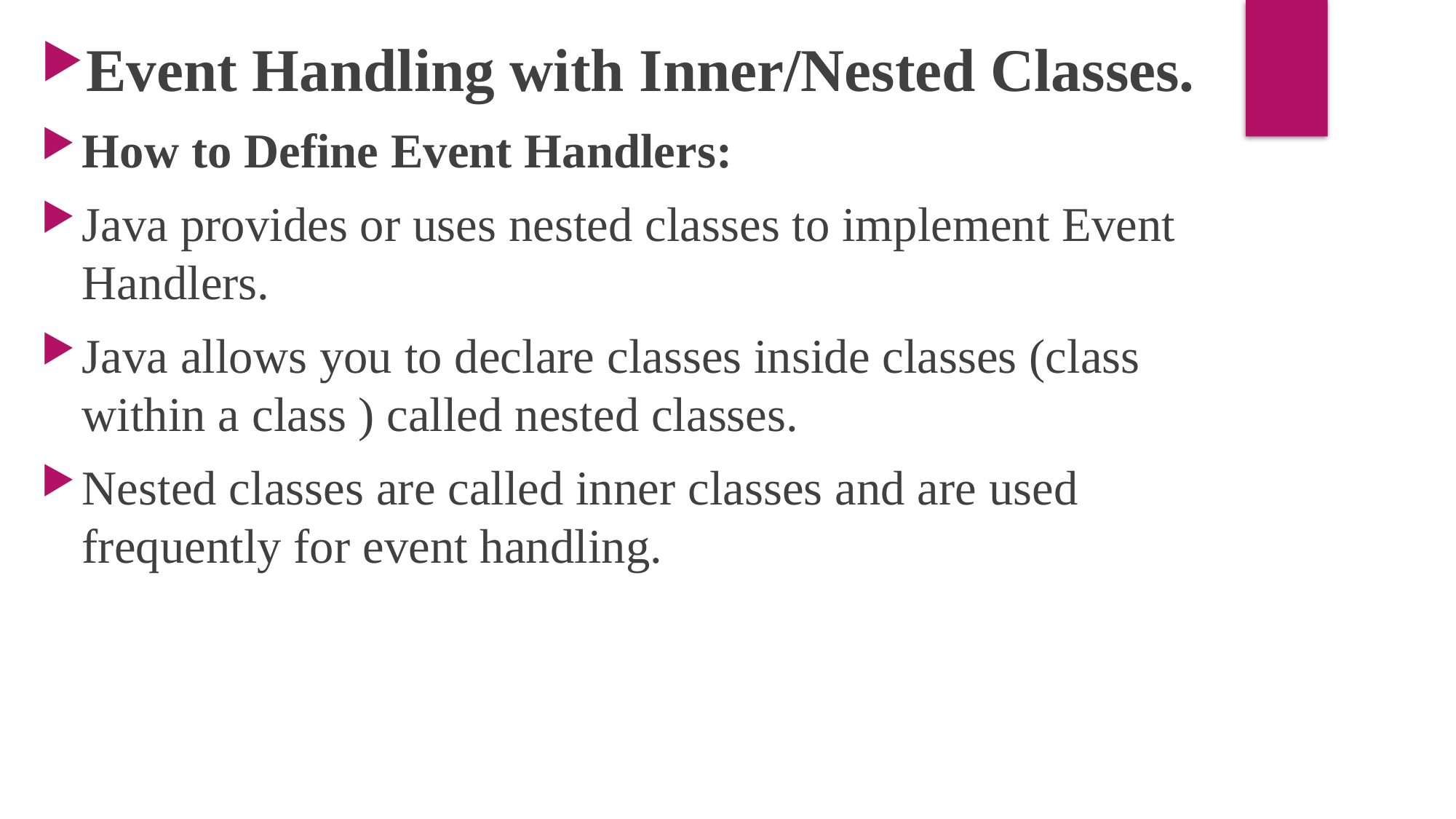

Event Handling with Inner/Nested Classes.
How to Define Event Handlers:
Java provides or uses nested classes to implement Event Handlers.
Java allows you to declare classes inside classes (class within a class ) called nested classes.
Nested classes are called inner classes and are used frequently for event handling.